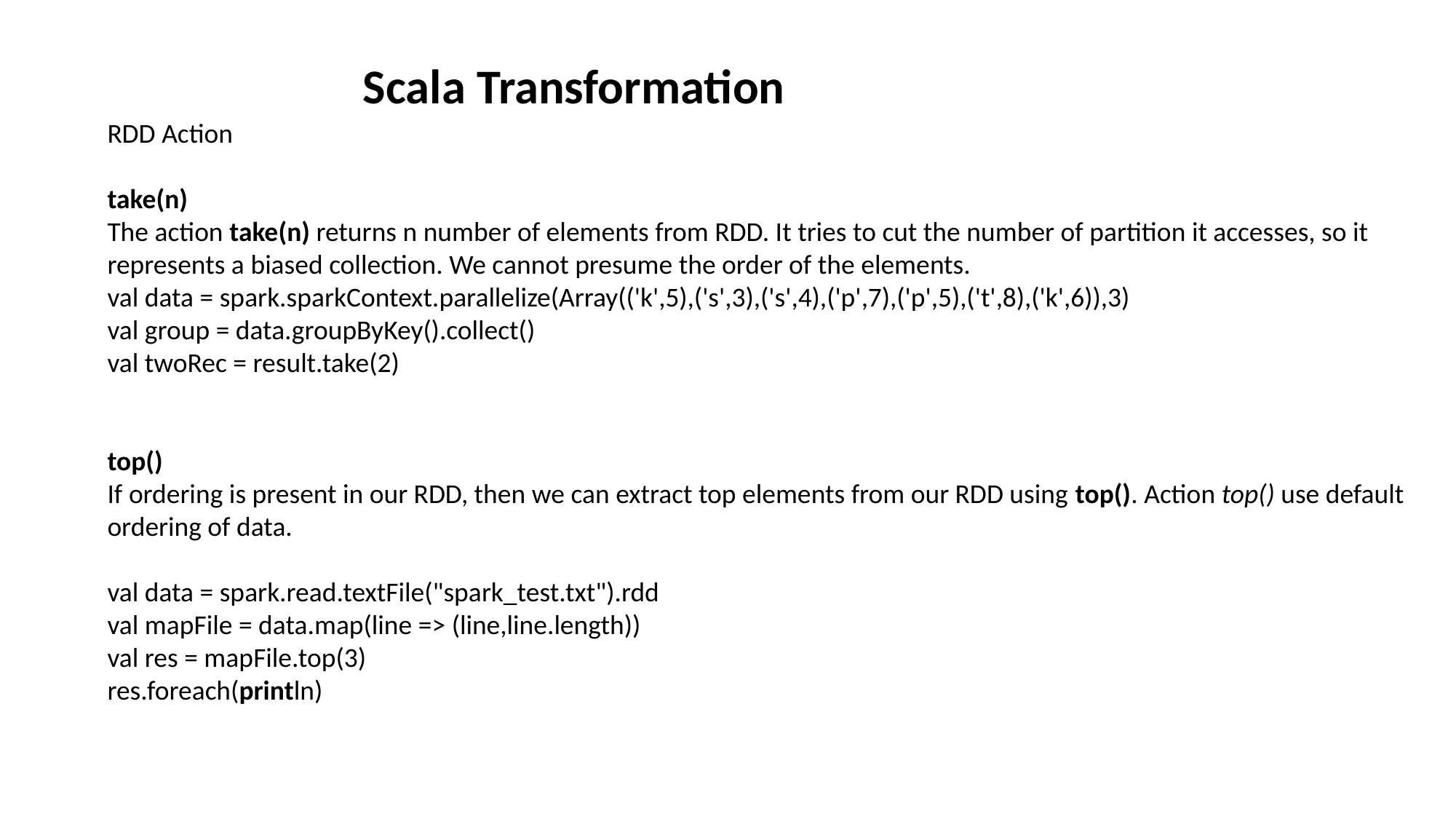

Scala Transformation
RDD Action

take(n)
The action take(n) returns n number of elements from RDD. It tries to cut the number of partition it accesses, so it represents a biased collection. We cannot presume the order of the elements.
val data = spark.sparkContext.parallelize(Array(('k',5),('s',3),('s',4),('p',7),('p',5),('t',8),('k',6)),3)
val group = data.groupByKey().collect()
val twoRec = result.take(2)

top()
If ordering is present in our RDD, then we can extract top elements from our RDD using top(). Action top() use default ordering of data.

val data = spark.read.textFile("spark_test.txt").rdd
val mapFile = data.map(line => (line,line.length))
val res = mapFile.top(3)
res.foreach(println)